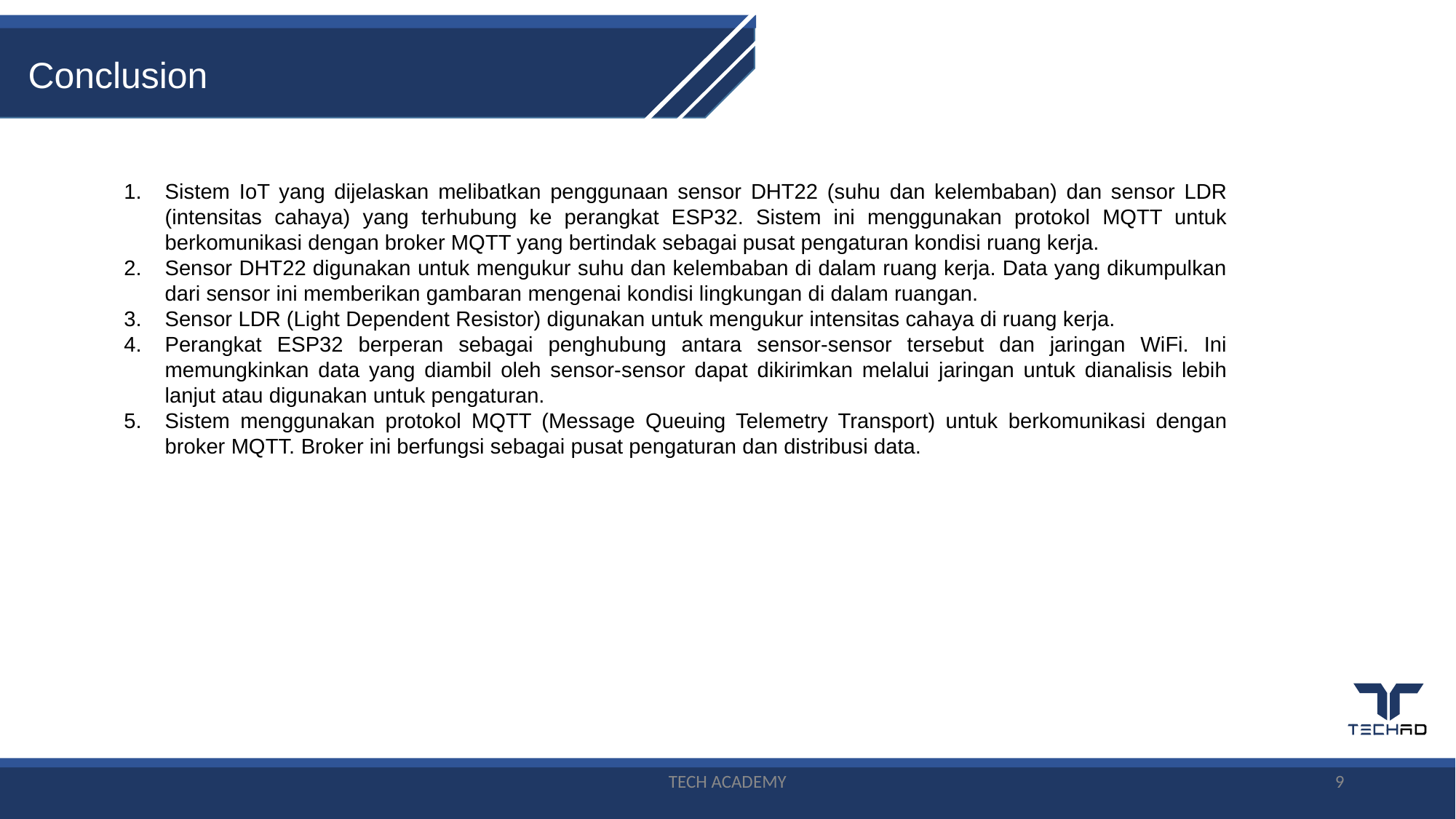

Conclusion
Sistem IoT yang dijelaskan melibatkan penggunaan sensor DHT22 (suhu dan kelembaban) dan sensor LDR (intensitas cahaya) yang terhubung ke perangkat ESP32. Sistem ini menggunakan protokol MQTT untuk berkomunikasi dengan broker MQTT yang bertindak sebagai pusat pengaturan kondisi ruang kerja.
Sensor DHT22 digunakan untuk mengukur suhu dan kelembaban di dalam ruang kerja. Data yang dikumpulkan dari sensor ini memberikan gambaran mengenai kondisi lingkungan di dalam ruangan.
Sensor LDR (Light Dependent Resistor) digunakan untuk mengukur intensitas cahaya di ruang kerja.
Perangkat ESP32 berperan sebagai penghubung antara sensor-sensor tersebut dan jaringan WiFi. Ini memungkinkan data yang diambil oleh sensor-sensor dapat dikirimkan melalui jaringan untuk dianalisis lebih lanjut atau digunakan untuk pengaturan.
Sistem menggunakan protokol MQTT (Message Queuing Telemetry Transport) untuk berkomunikasi dengan broker MQTT. Broker ini berfungsi sebagai pusat pengaturan dan distribusi data.
TECH ACADEMY
9